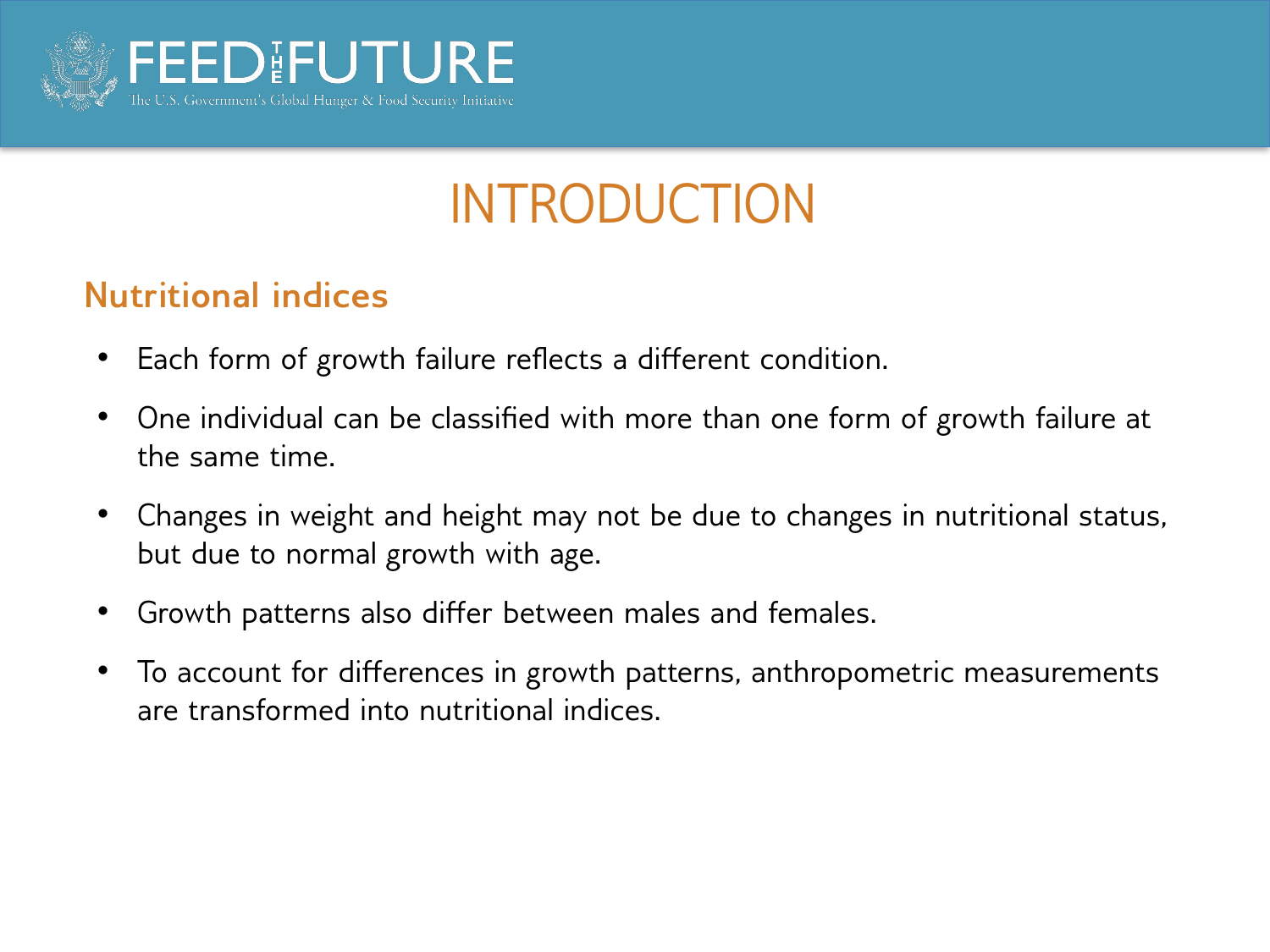

# INTRODUCTION
Nutritional indices
Each form of growth failure reflects a different condition.
One individual can be classified with more than one form of growth failure at the same time.
Changes in weight and height may not be due to changes in nutritional status, but due to normal growth with age.
Growth patterns also differ between males and females.
To account for differences in growth patterns, anthropometric measurements are transformed into nutritional indices.